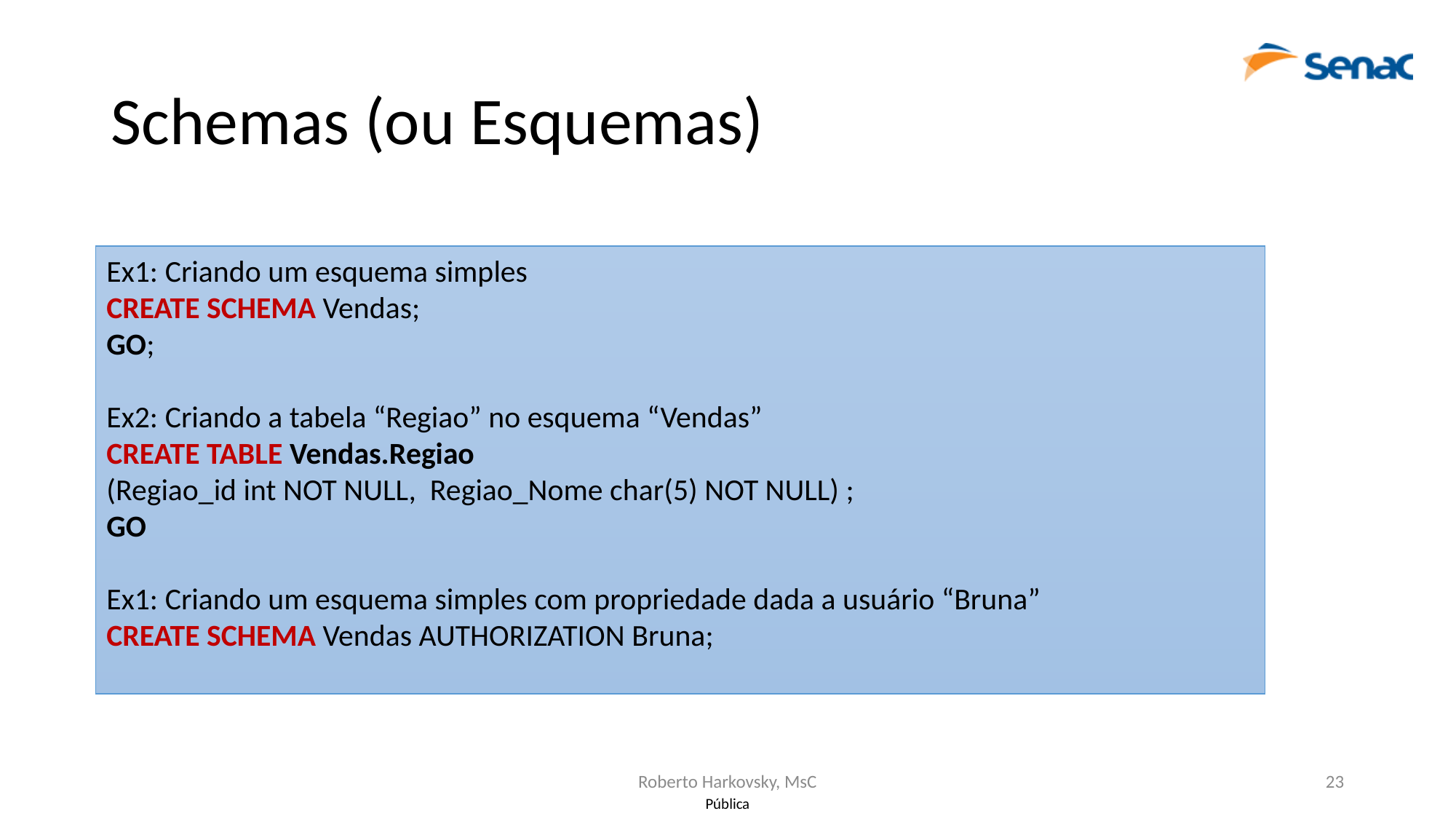

# Schemas (ou Esquemas)
Ex1: Criando um esquema simples
CREATE SCHEMA Vendas;
GO;

Ex2: Criando a tabela “Regiao” no esquema “Vendas”
CREATE TABLE Vendas.Regiao
(Regiao_id int NOT NULL,  Regiao_Nome char(5) NOT NULL) ;
GO

Ex1: Criando um esquema simples com propriedade dada a usuário “Bruna”
CREATE SCHEMA Vendas AUTHORIZATION Bruna;

Roberto Harkovsky, MsC
23